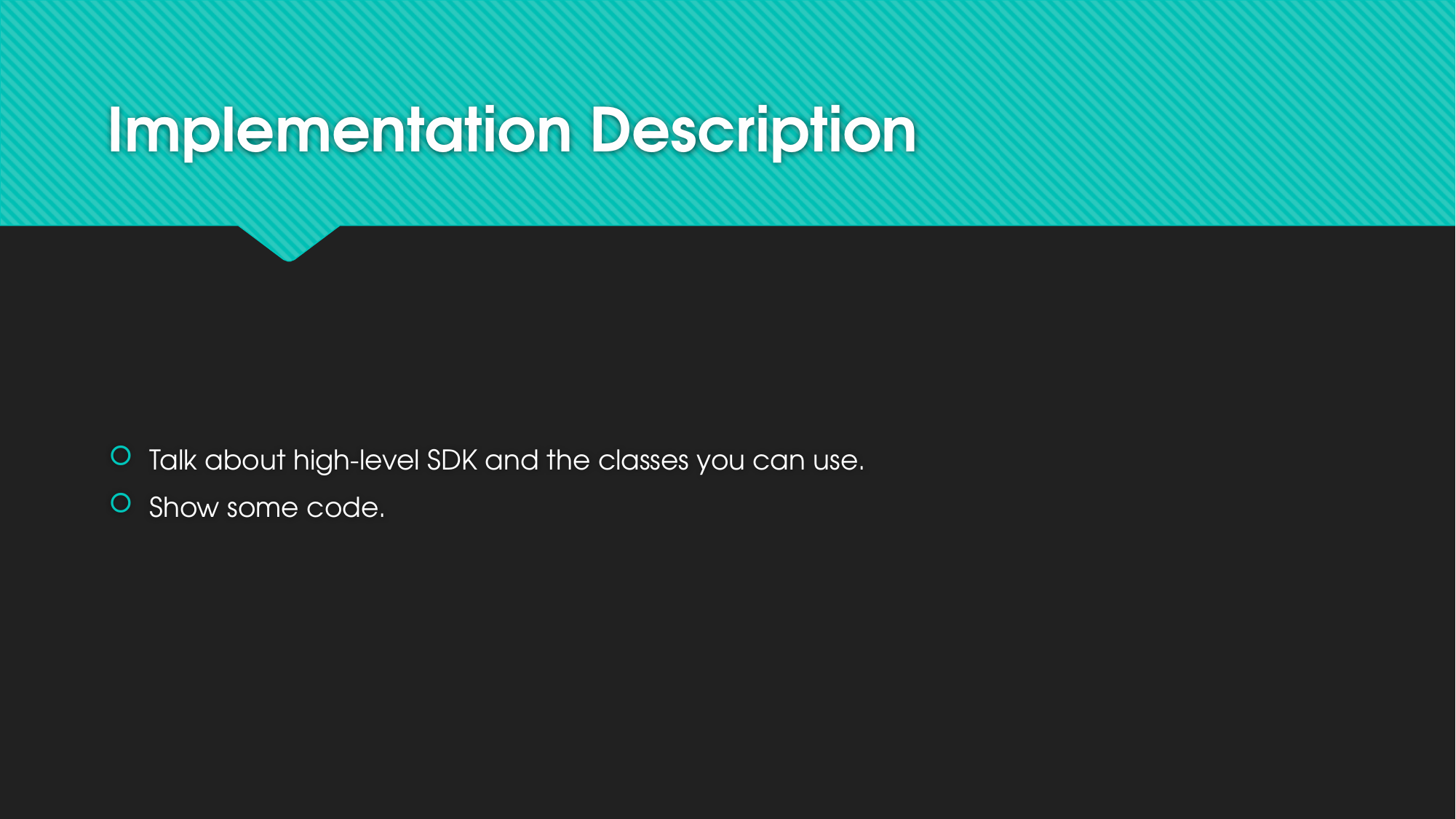

# Implementation Description
Talk about high-level SDK and the classes you can use.
Show some code.